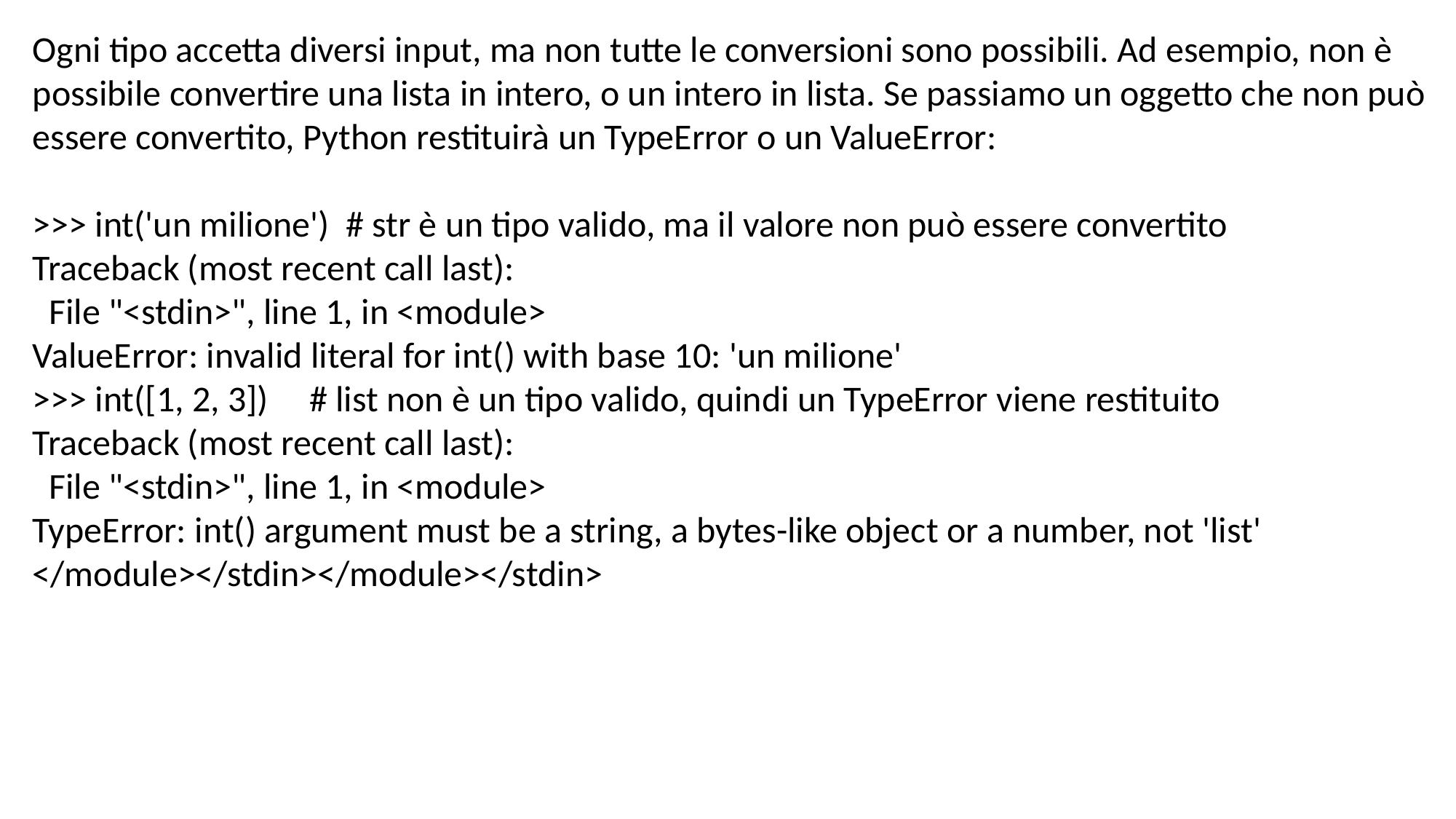

Ogni tipo accetta diversi input, ma non tutte le conversioni sono possibili. Ad esempio, non è possibile convertire una lista in intero, o un intero in lista. Se passiamo un oggetto che non può essere convertito, Python restituirà un TypeError o un ValueError:

>>> int('un milione')  # str è un tipo valido, ma il valore non può essere convertito
Traceback (most recent call last):
  File "<stdin>", line 1, in <module>
ValueError: invalid literal for int() with base 10: 'un milione'
>>> int([1, 2, 3])     # list non è un tipo valido, quindi un TypeError viene restituito
Traceback (most recent call last):
  File "<stdin>", line 1, in <module>
TypeError: int() argument must be a string, a bytes-like object or a number, not 'list'
</module></stdin></module></stdin>